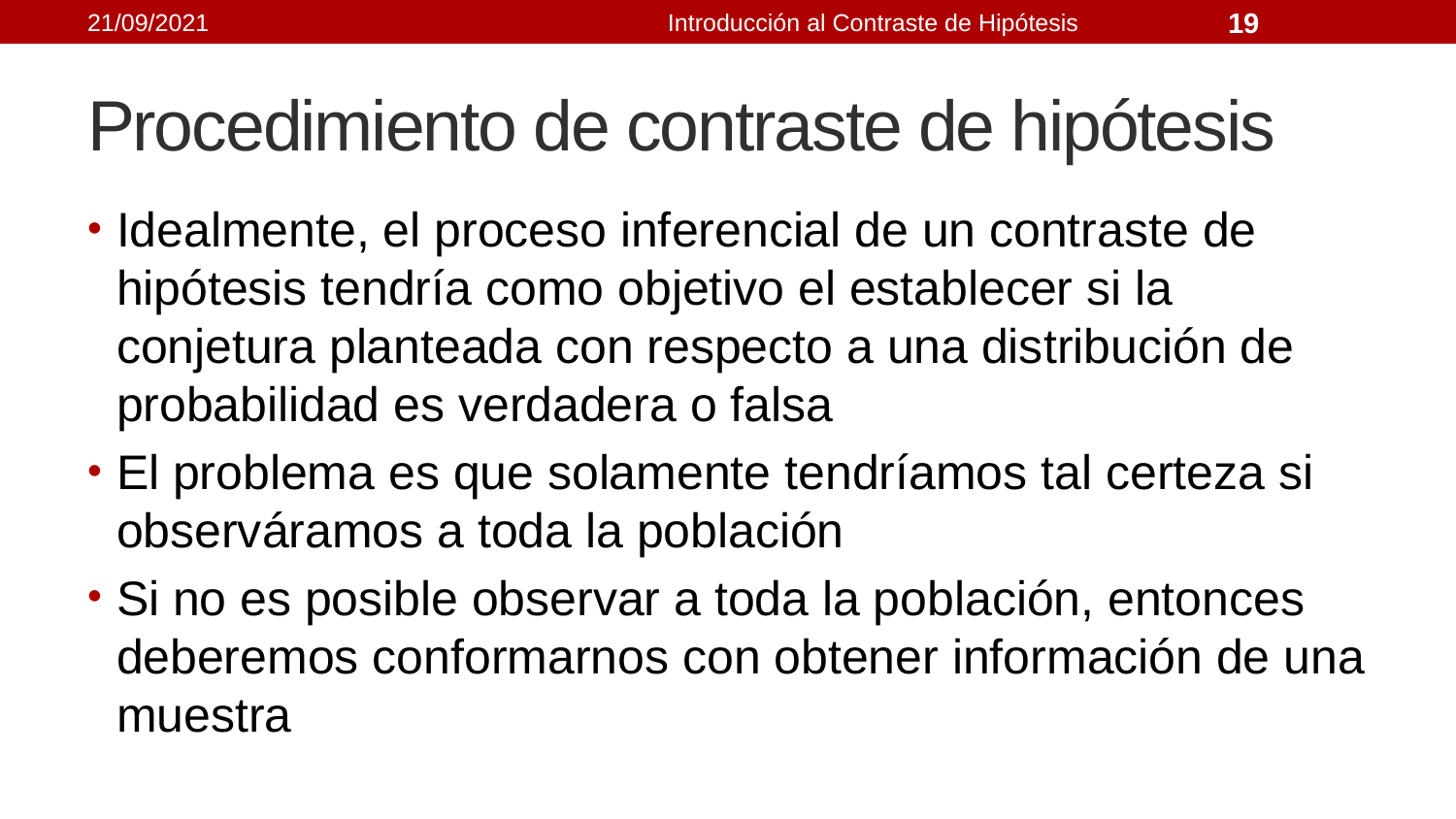

21/09/2021
Introducción al Contraste de Hipótesis
19
# Procedimiento de contraste de hipótesis
Idealmente, el proceso inferencial de un contraste de hipótesis tendría como objetivo el establecer si la conjetura planteada con respecto a una distribución de probabilidad es verdadera o falsa
El problema es que solamente tendríamos tal certeza si observáramos a toda la población
Si no es posible observar a toda la población, entonces deberemos conformarnos con obtener información de una muestra